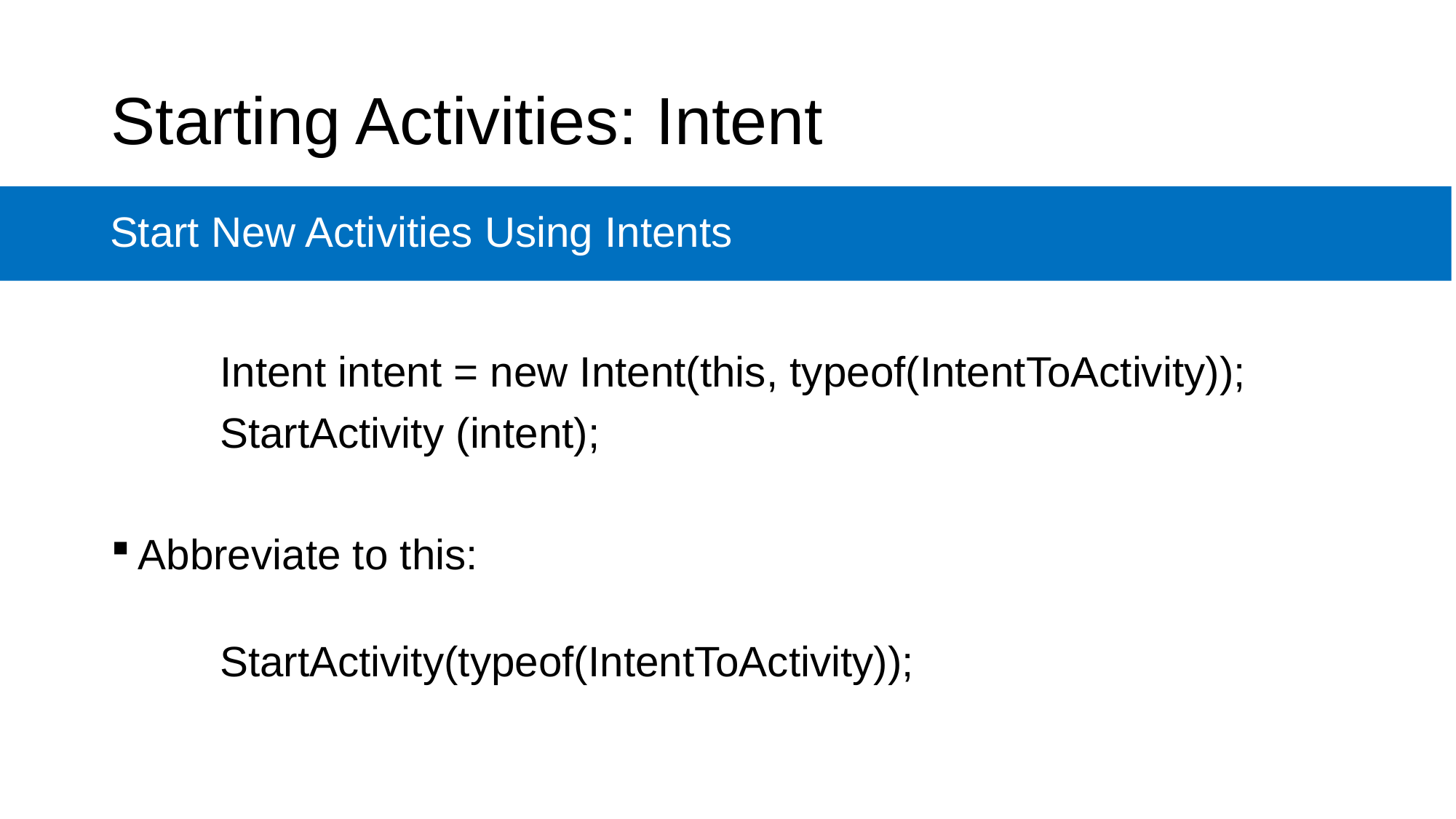

# Starting Activities: Intent
Start New Activities Using Intents

	Intent intent = new Intent(this, typeof(IntentToActivity));
	StartActivity (intent);

Abbreviate to this:
	StartActivity(typeof(IntentToActivity));